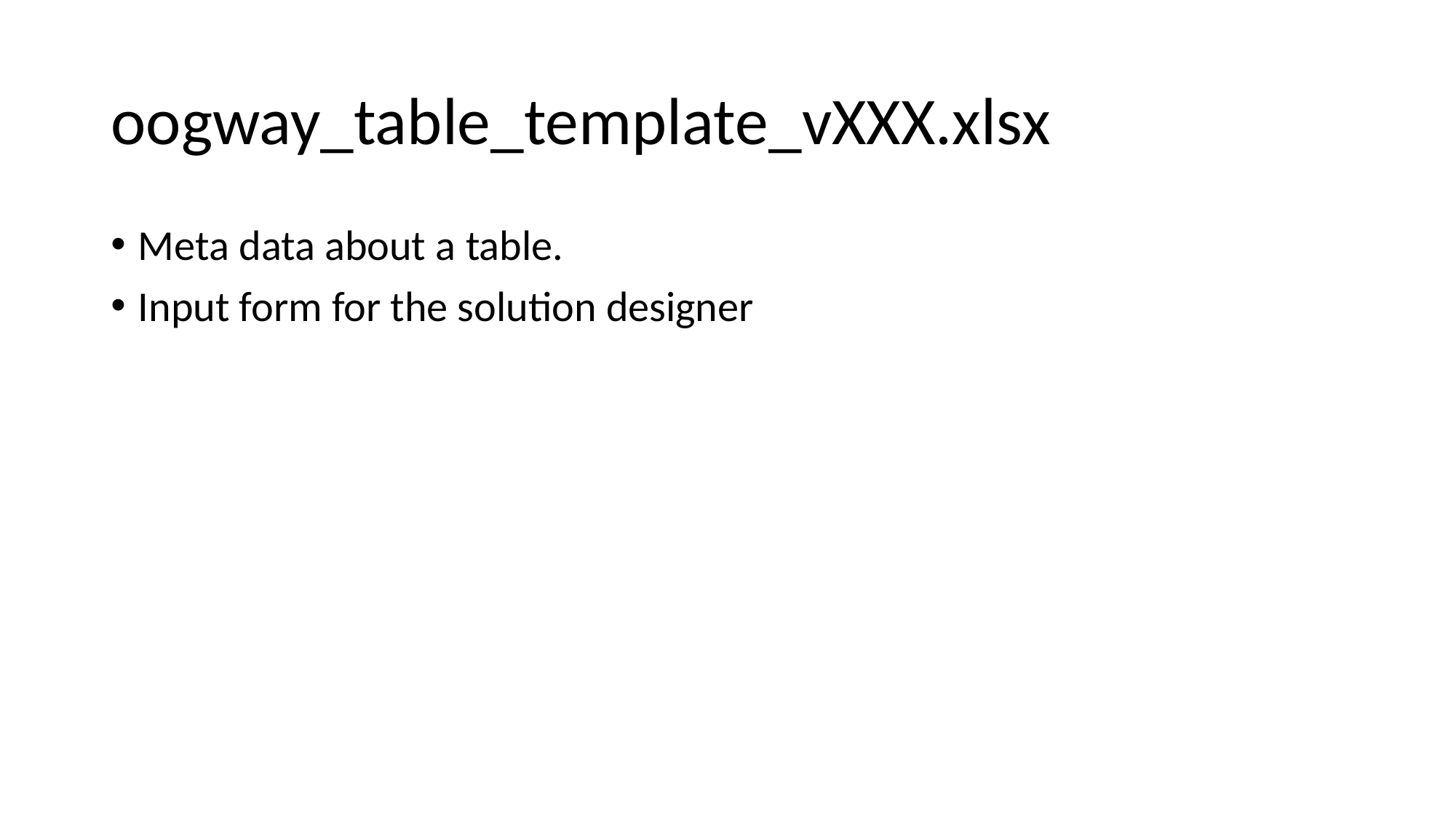

# oogway_table_template_vXXX.xlsx
Meta data about a table.
Input form for the solution designer